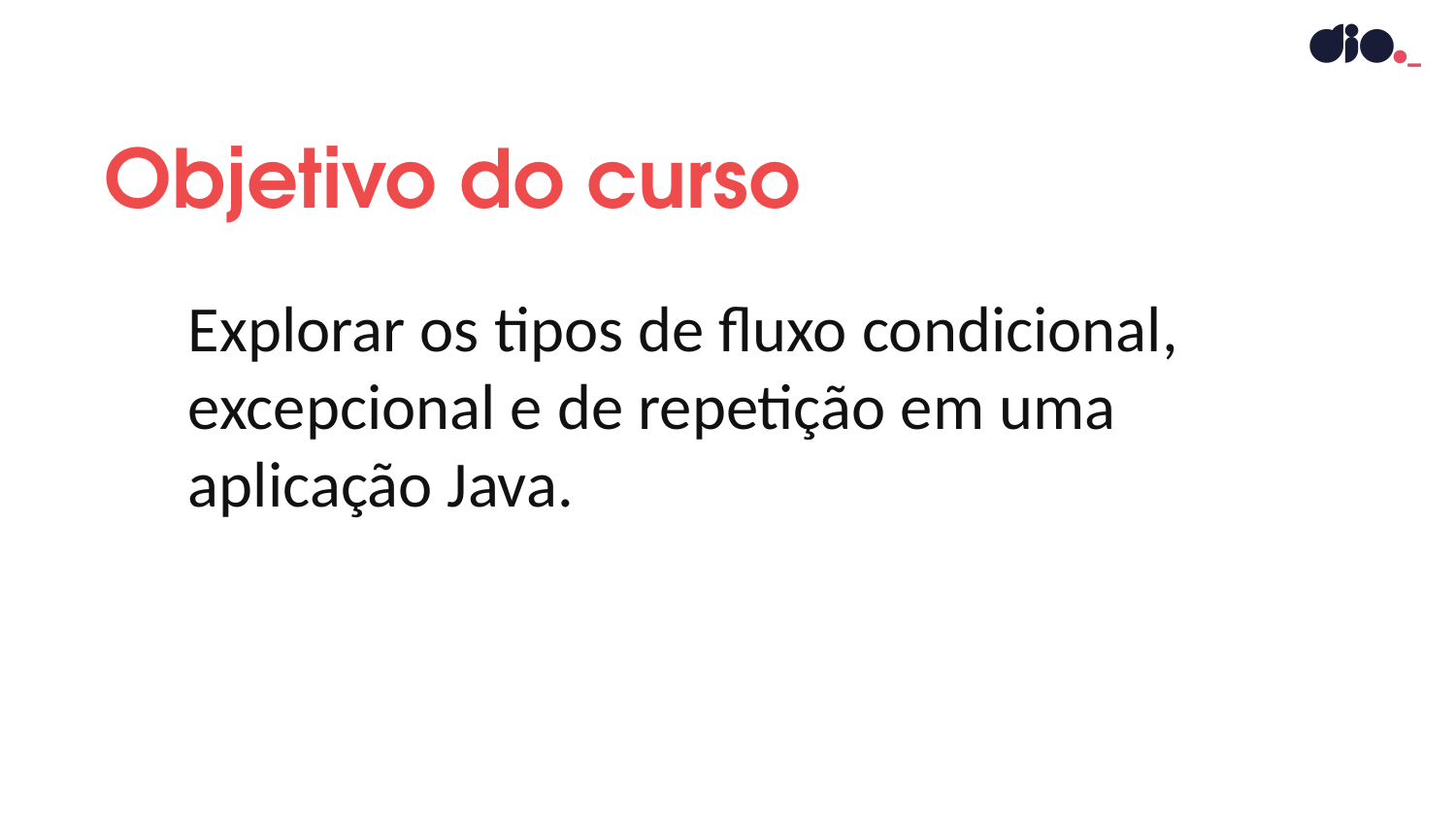

Objetivo do curso
Explorar os tipos de fluxo condicional, excepcional e de repetição em uma aplicação Java.